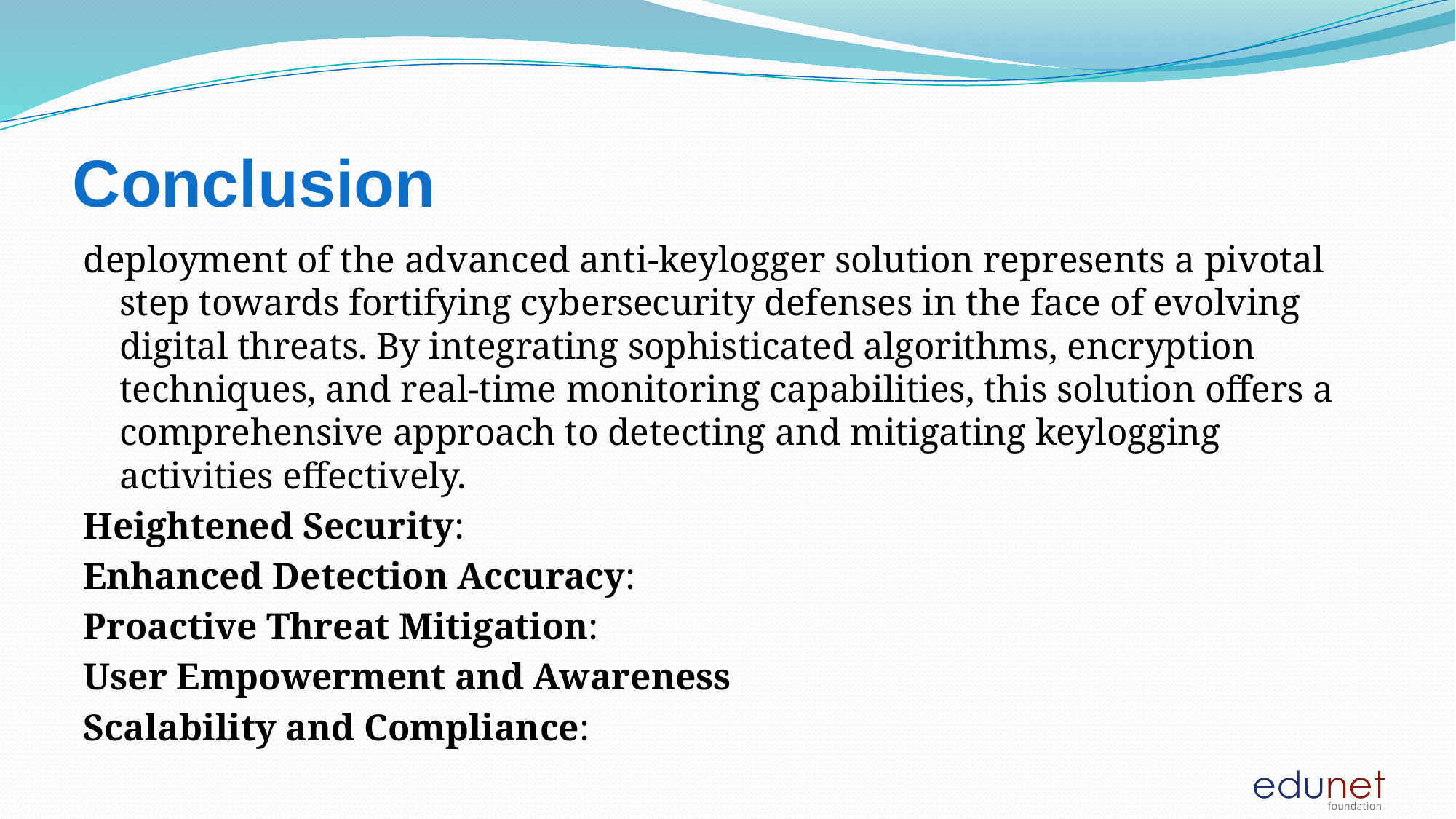

# Conclusion
deployment of the advanced anti-keylogger solution represents a pivotal step towards fortifying cybersecurity defenses in the face of evolving digital threats. By integrating sophisticated algorithms, encryption techniques, and real-time monitoring capabilities, this solution offers a comprehensive approach to detecting and mitigating keylogging activities effectively.
Heightened Security:
Enhanced Detection Accuracy:
Proactive Threat Mitigation:
User Empowerment and Awareness
Scalability and Compliance: